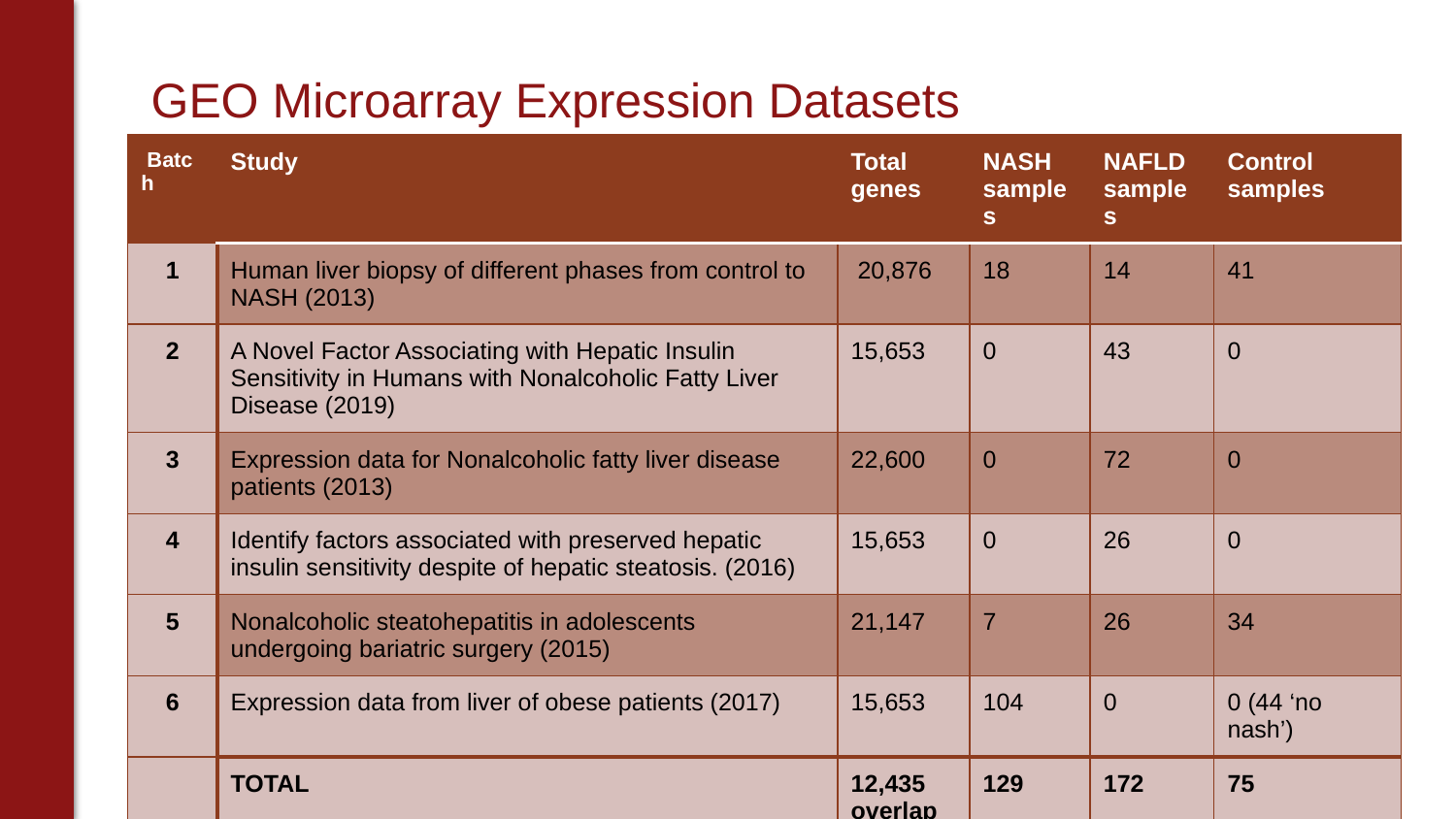

# GEO Microarray Expression Datasets
| Batch | Study | Total genes | NASH samples | NAFLD samples | Control samples |
| --- | --- | --- | --- | --- | --- |
| 1 | Human liver biopsy of different phases from control to NASH (2013) | 20,876 | 18 | 14 | 41 |
| 2 | A Novel Factor Associating with Hepatic Insulin Sensitivity in Humans with Nonalcoholic Fatty Liver Disease (2019) | 15,653 | 0 | 43 | 0 |
| 3 | Expression data for Nonalcoholic fatty liver disease patients (2013) | 22,600 | 0 | 72 | 0 |
| 4 | Identify factors associated with preserved hepatic insulin sensitivity despite of hepatic steatosis. (2016) | 15,653 | 0 | 26 | 0 |
| 5 | Nonalcoholic steatohepatitis in adolescents undergoing bariatric surgery (2015) | 21,147 | 7 | 26 | 34 |
| 6 | Expression data from liver of obese patients (2017) | 15,653 | 104 | 0 | 0 (44 ‘no nash’) |
|  | TOTAL | 12,435 overlap | 129 | 172 | 75 |